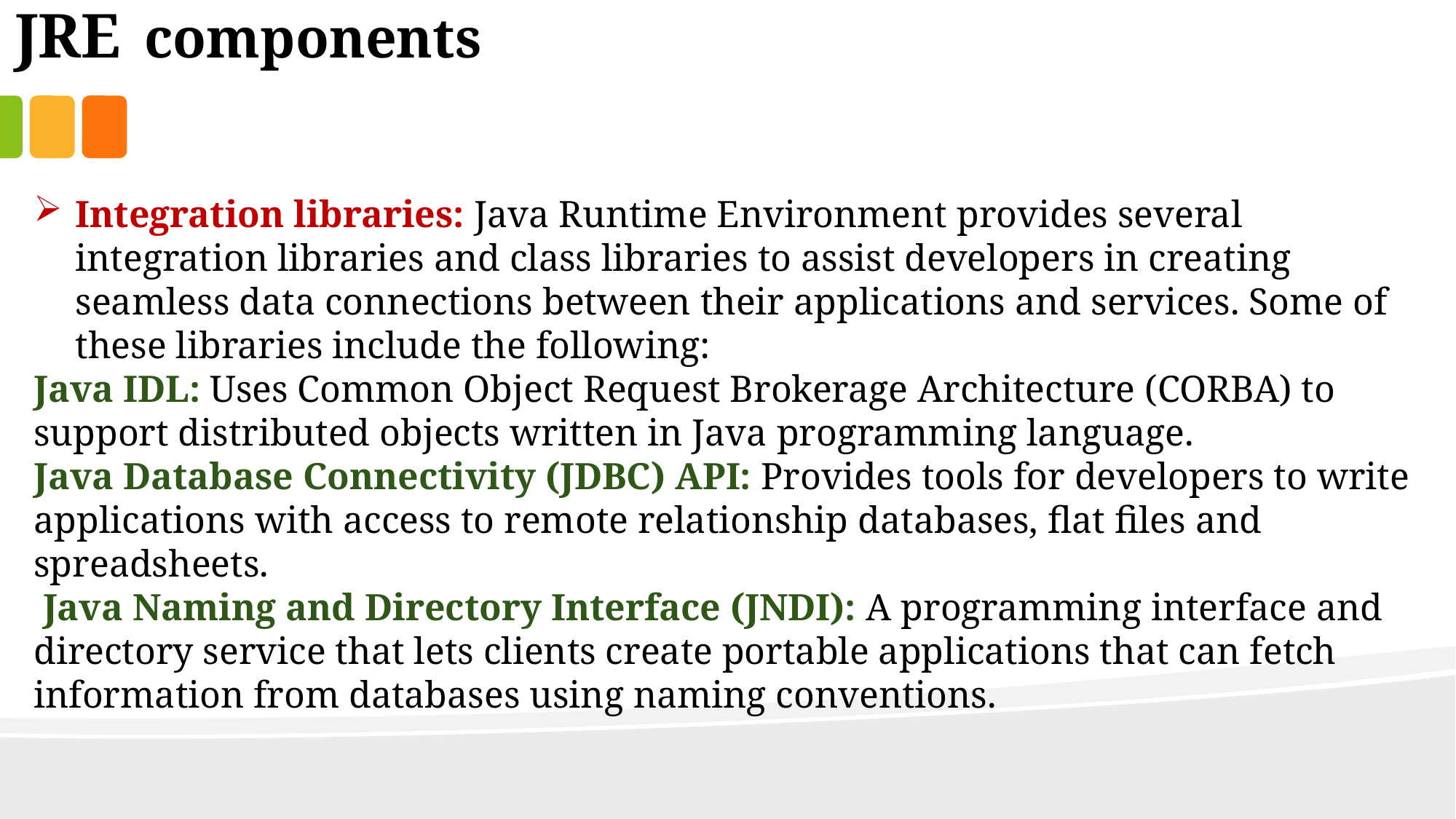

JRE  components
Integration libraries: Java Runtime Environment provides several integration libraries and class libraries to assist developers in creating seamless data connections between their applications and services. Some of these libraries include the following:
Java IDL: Uses Common Object Request Brokerage Architecture (CORBA) to support distributed objects written in Java programming language.
Java Database Connectivity (JDBC) API: Provides tools for developers to write applications with access to remote relationship databases, flat files and spreadsheets.
 Java Naming and Directory Interface (JNDI): A programming interface and directory service that lets clients create portable applications that can fetch information from databases using naming conventions.